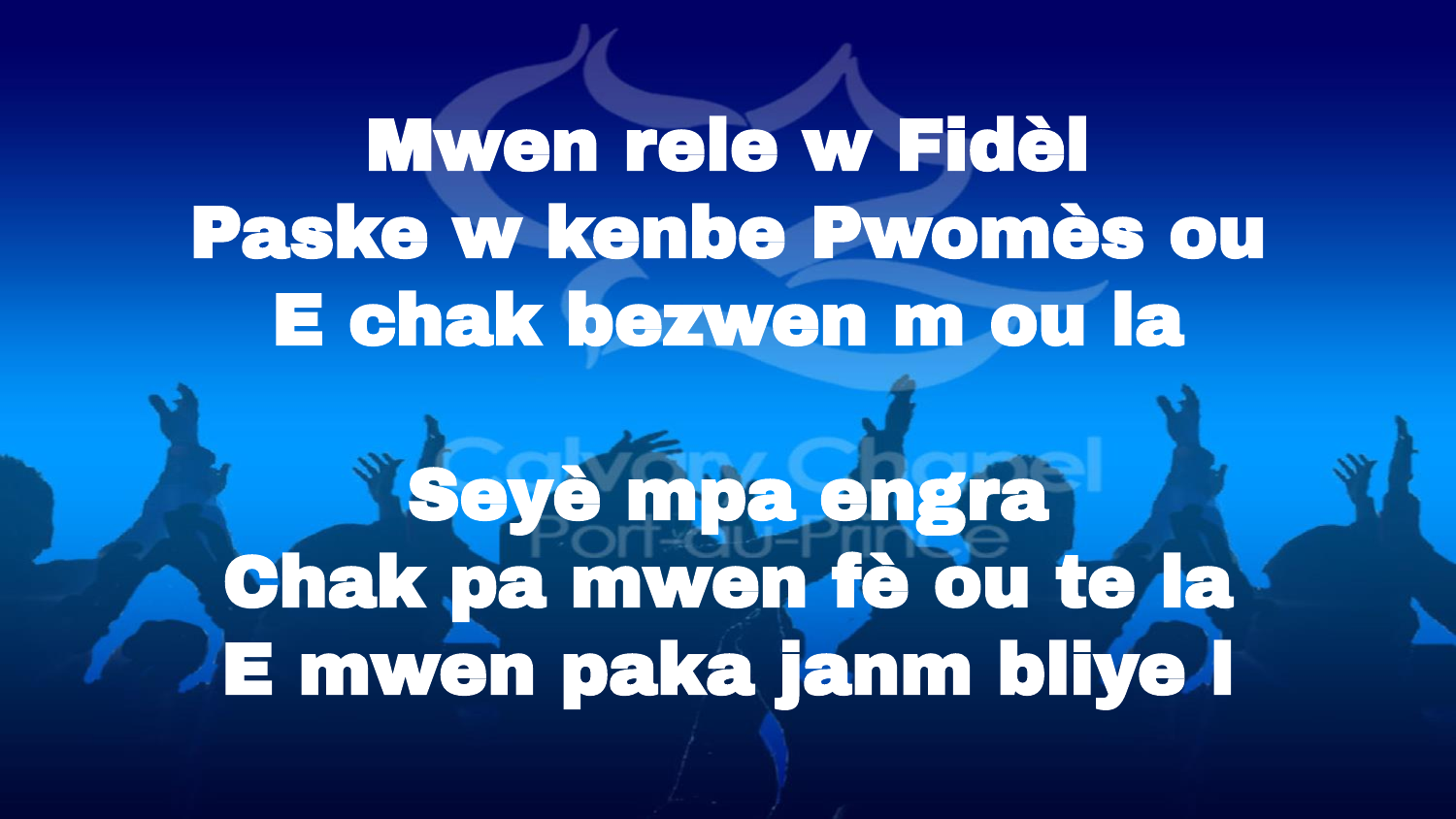

Mwen rele w Fidèl
Paske w kenbe Pwomès ou
E chak bezwen m ou la

Seyè mpa engra
Chak pa mwen fè ou te la
E mwen paka janm bliye l